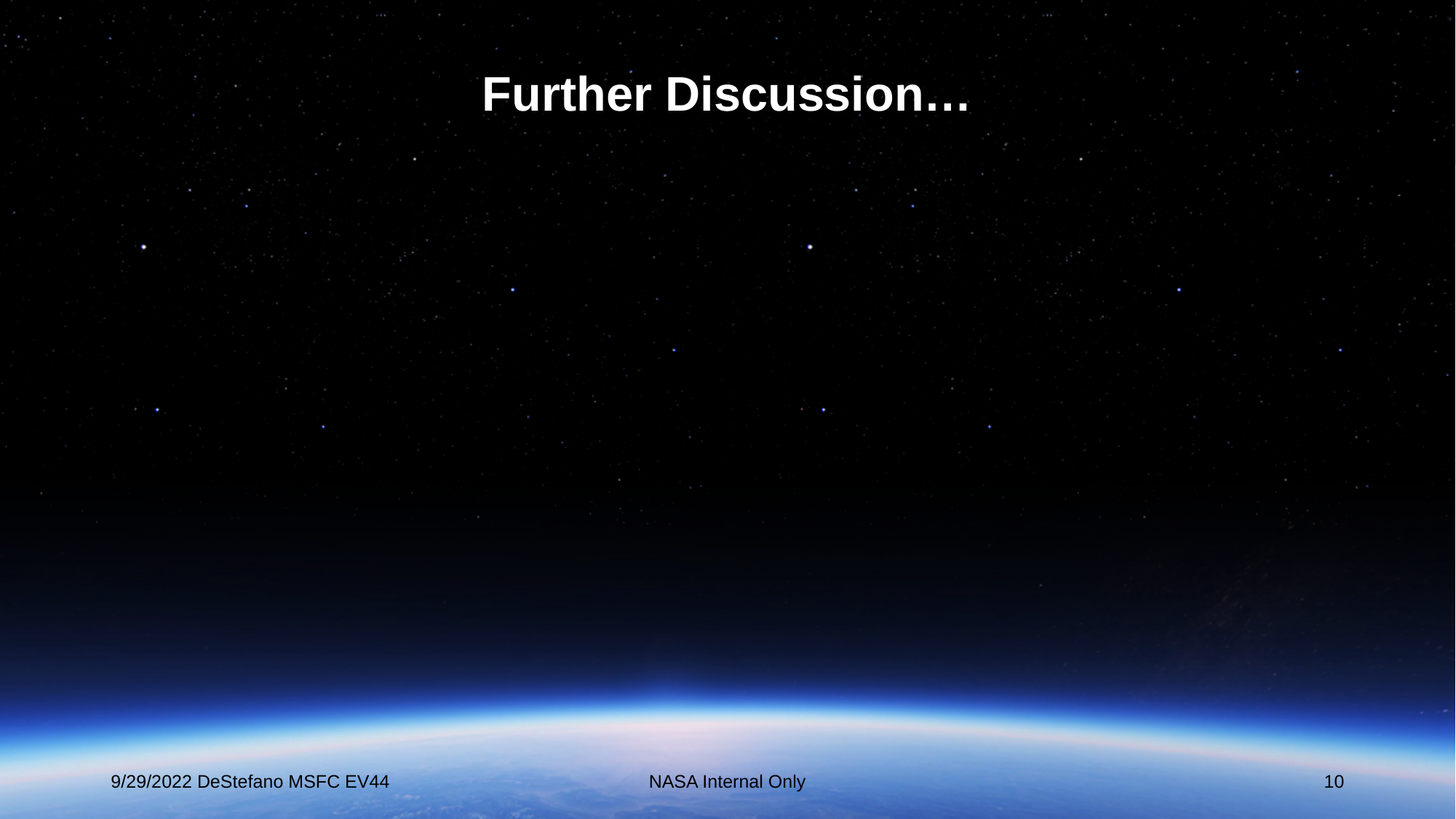

Further Discussion…
9/29/2022 DeStefano MSFC EV44
NASA Internal Only
10